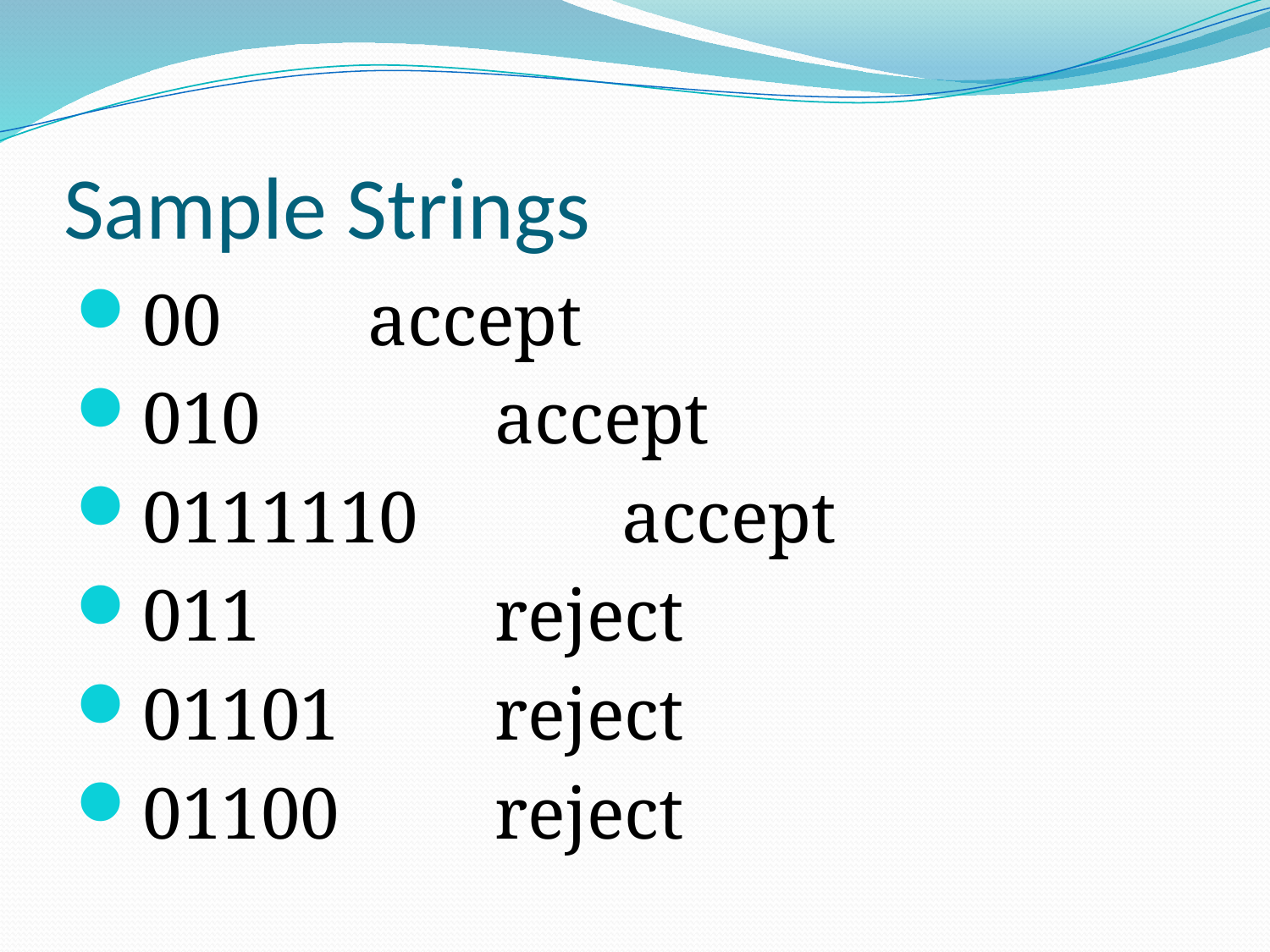

# Sample Strings
00 		accept
010 		accept
0111110 		accept
011 		reject
01101 		reject
01100 		reject